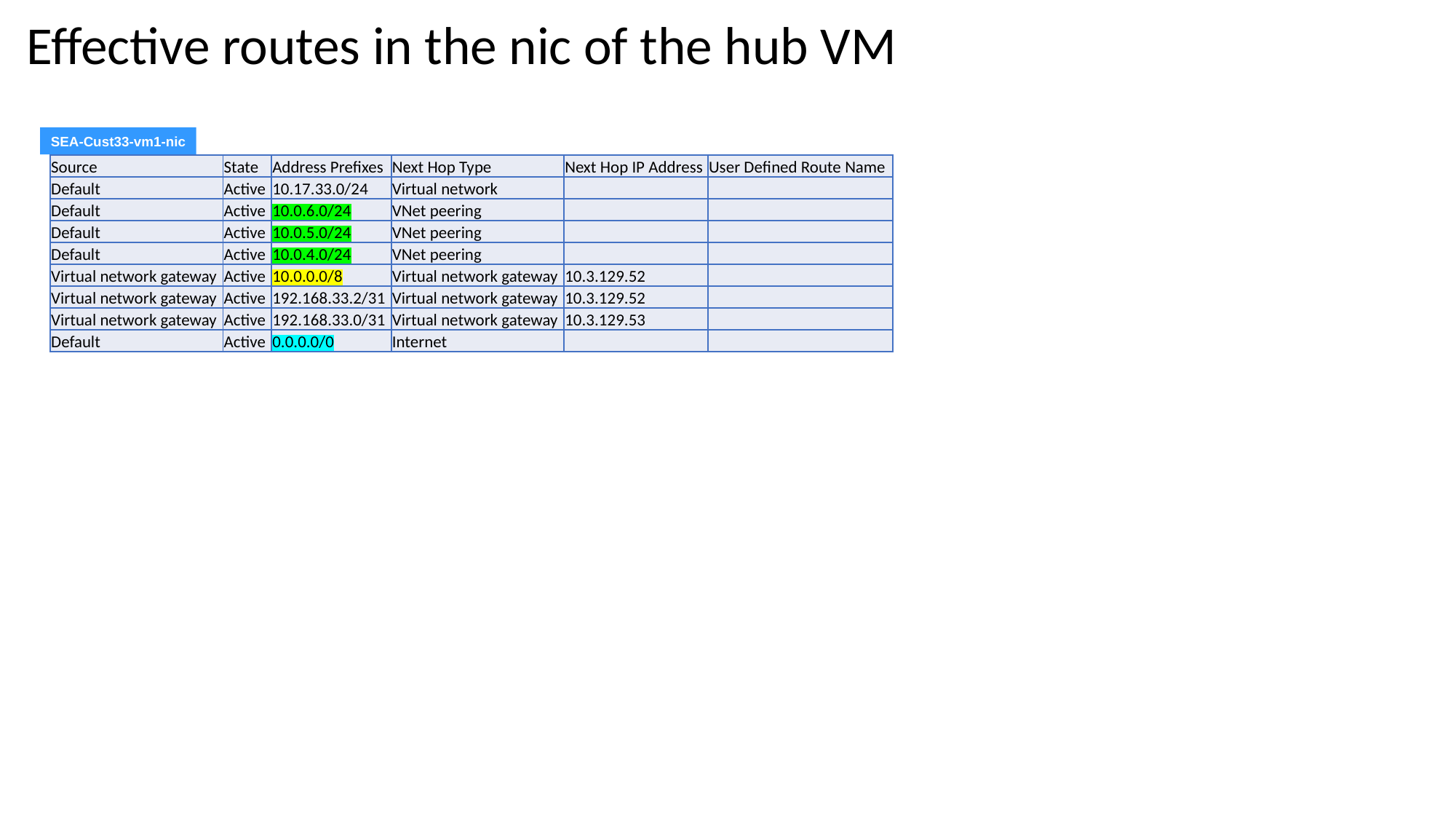

# Effective routes in the nic of the hub VM
SEA-Cust33-vm1-nic
| Source | State | Address Prefixes | Next Hop Type | Next Hop IP Address | User Defined Route Name |
| --- | --- | --- | --- | --- | --- |
| Default | Active | 10.17.33.0/24 | Virtual network |  |  |
| Default | Active | 10.0.6.0/24 | VNet peering |  |  |
| Default | Active | 10.0.5.0/24 | VNet peering |  |  |
| Default | Active | 10.0.4.0/24 | VNet peering |  |  |
| Virtual network gateway | Active | 10.0.0.0/8 | Virtual network gateway | 10.3.129.52 |  |
| Virtual network gateway | Active | 192.168.33.2/31 | Virtual network gateway | 10.3.129.52 |  |
| Virtual network gateway | Active | 192.168.33.0/31 | Virtual network gateway | 10.3.129.53 |  |
| Default | Active | 0.0.0.0/0 | Internet |  |  |